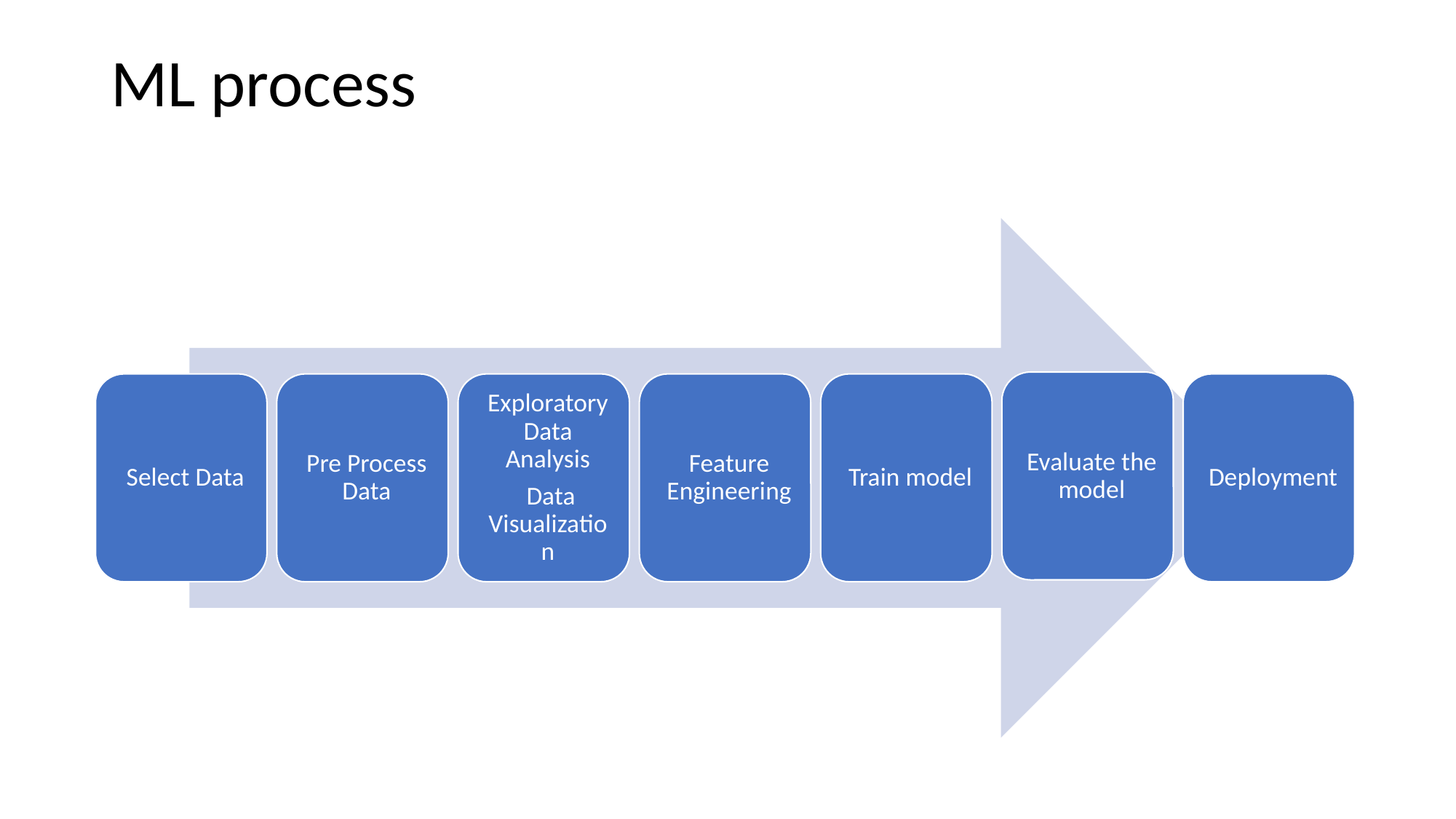

ML process
Select Data
Pre Process Data
Exploratory Data Analysis
 Data Visualization
Feature Engineering
Train model
Evaluate the model
Deployment